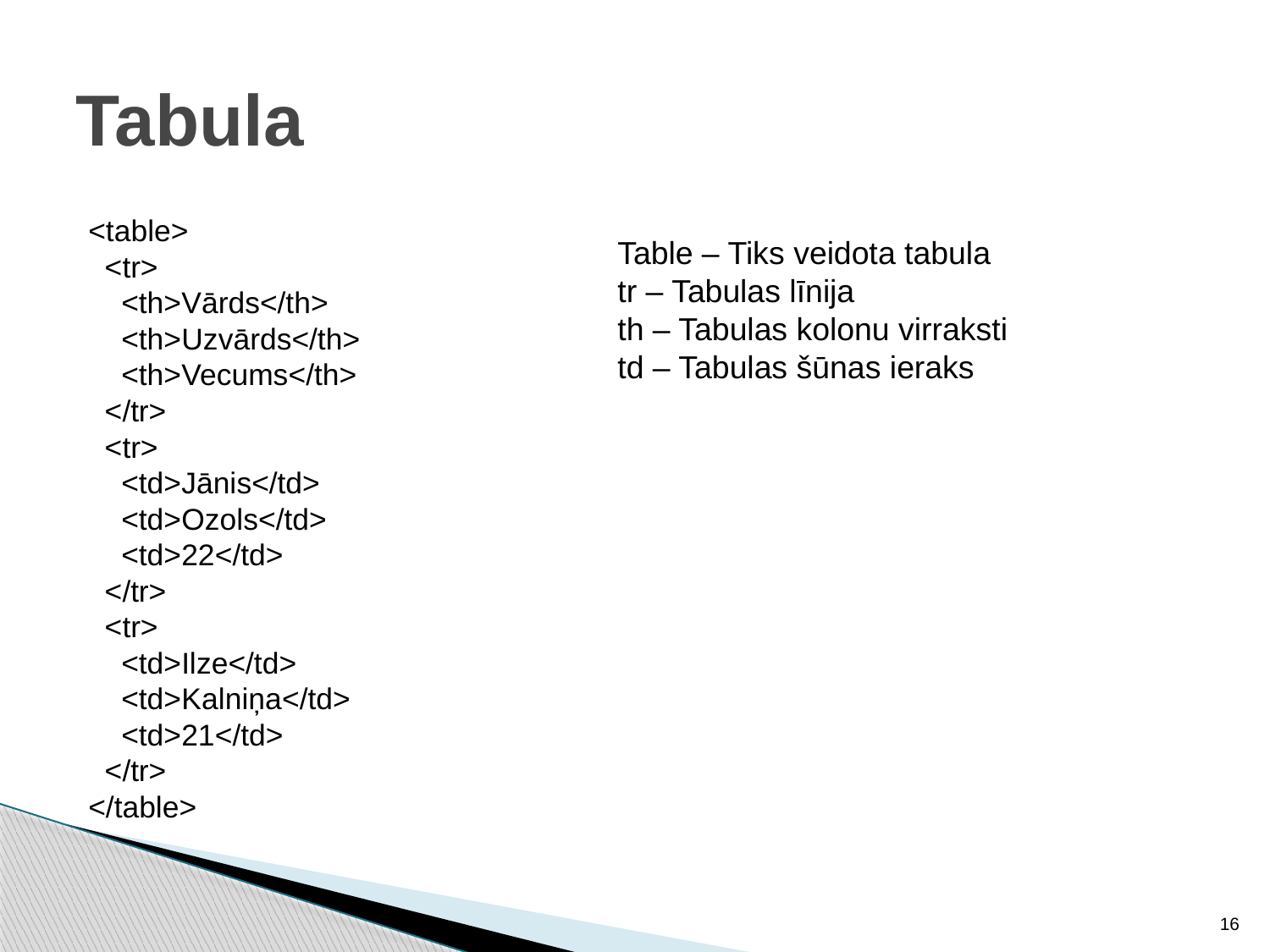

# Tabula
<table>
  <tr>
    <th>Vārds</th>
    <th>Uzvārds</th>
    <th>Vecums</th>
  </tr>
  <tr>
    <td>Jānis</td>
    <td>Ozols</td>
    <td>22</td>
  </tr>
  <tr>
    <td>Ilze</td>
    <td>Kalniņa</td>
    <td>21</td>
  </tr>
</table>
Table – Tiks veidota tabula
tr – Tabulas līnija
th – Tabulas kolonu virraksti
td – Tabulas šūnas ieraks
16